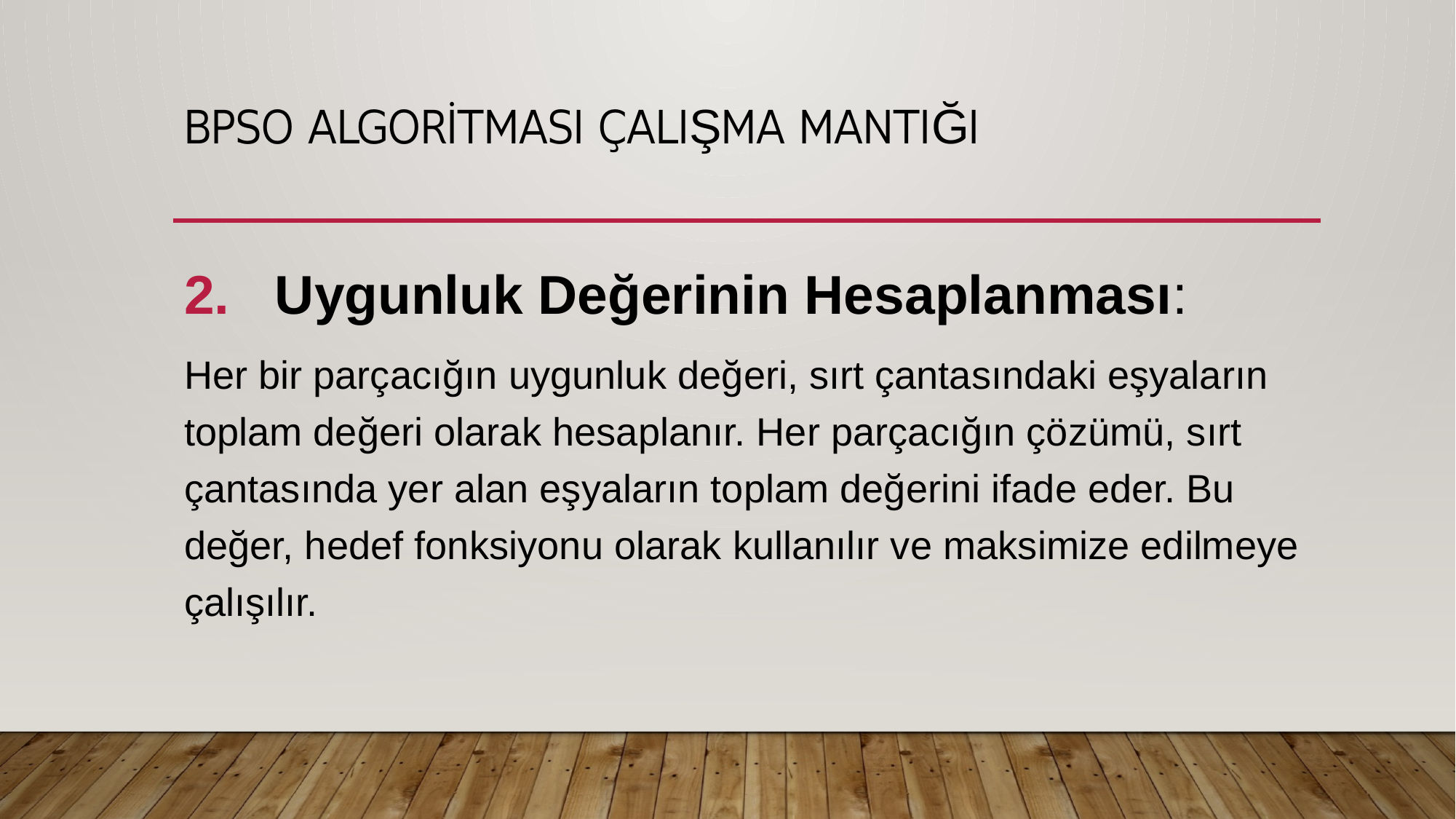

# BPSO ALGORİTMASI ÇALIŞMA MANTIĞI
2.   Uygunluk Değerinin Hesaplanması:
Her bir parçacığın uygunluk değeri, sırt çantasındaki eşyaların toplam değeri olarak hesaplanır. Her parçacığın çözümü, sırt çantasında yer alan eşyaların toplam değerini ifade eder. Bu değer, hedef fonksiyonu olarak kullanılır ve maksimize edilmeye çalışılır.